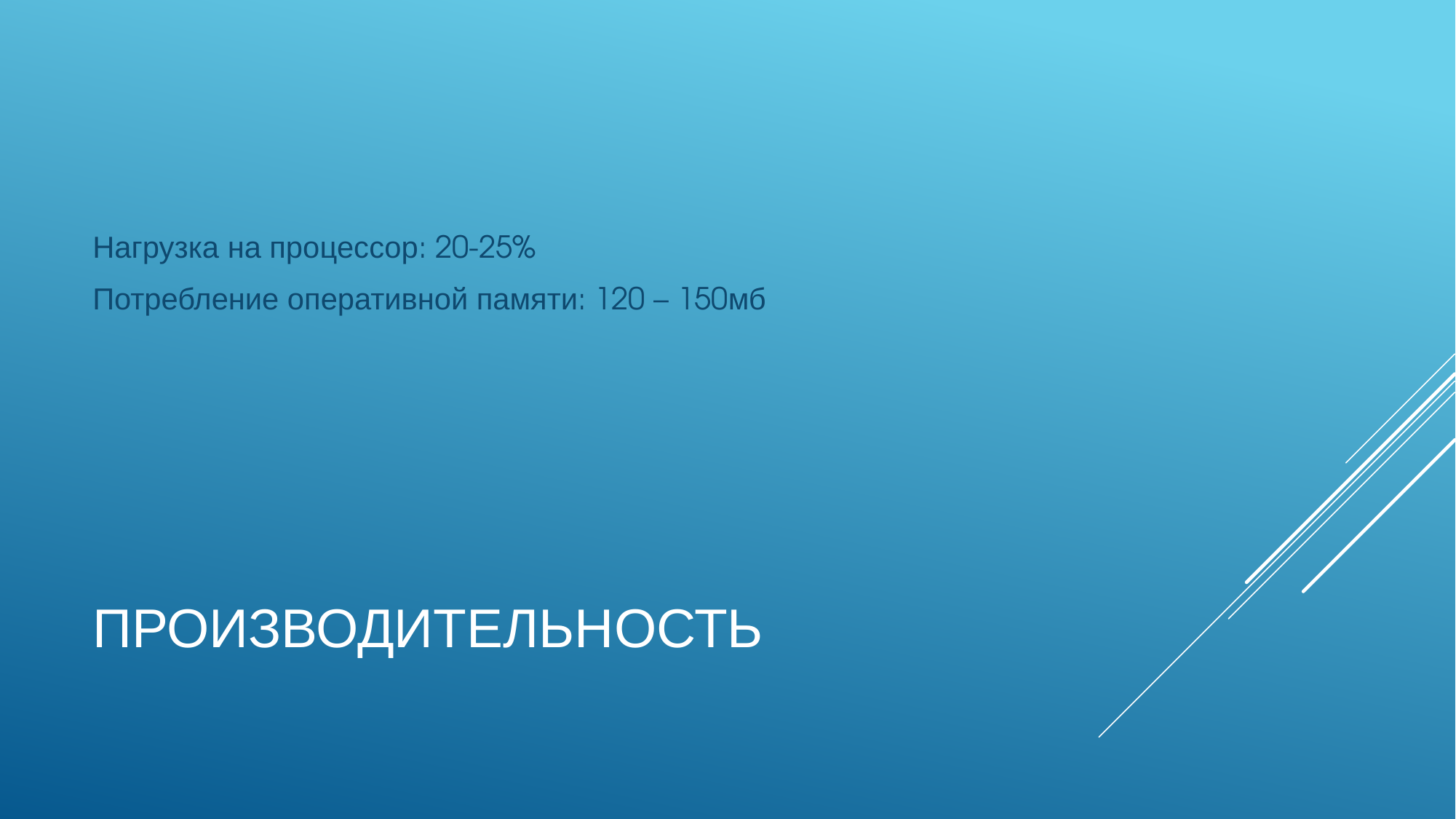

Нагрузка на процессор: 20-25%
Потребление оперативной памяти: 120 – 150мб

# Производительность